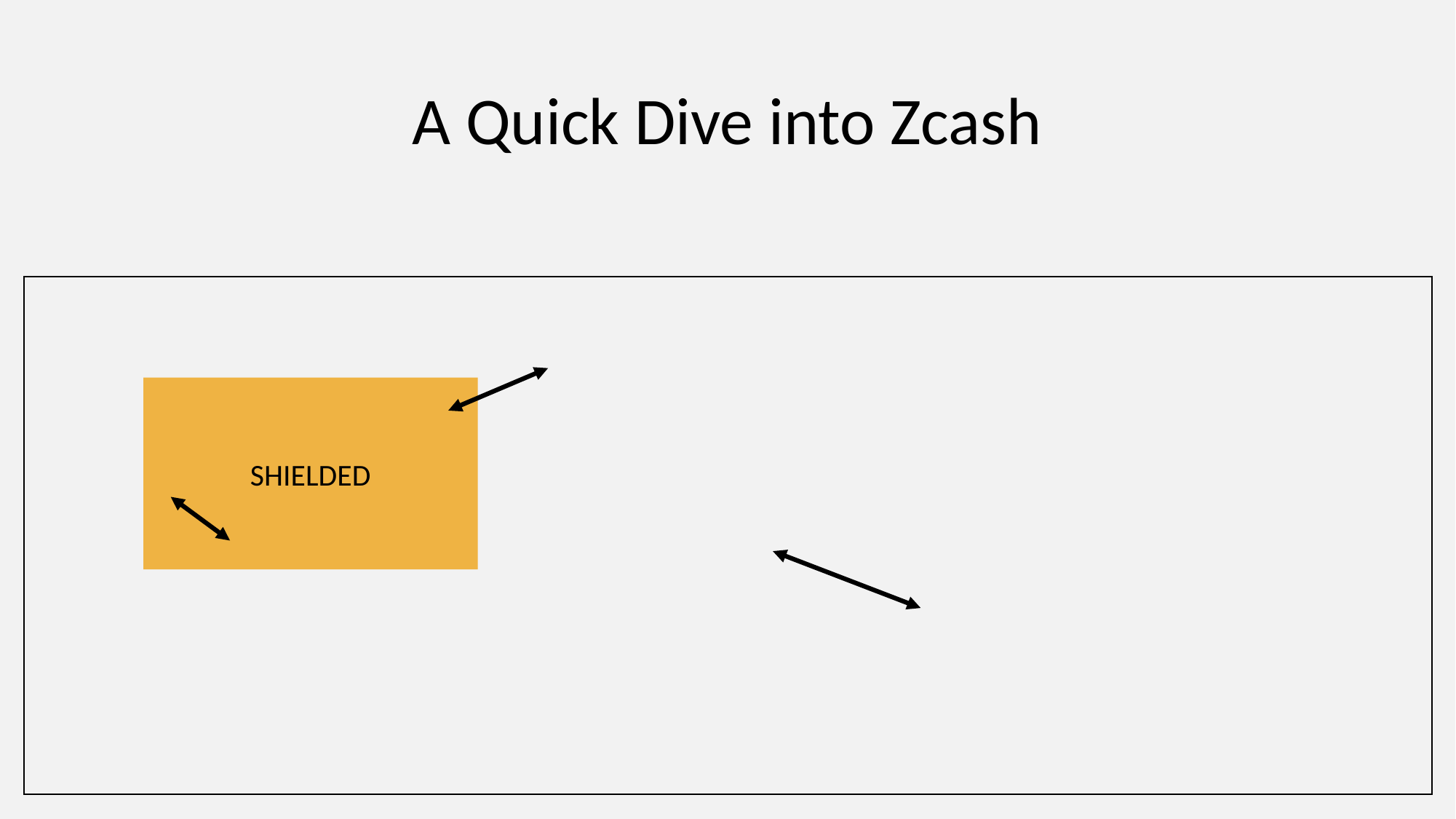

# A Quick Dive into Zcash

SHIELDED